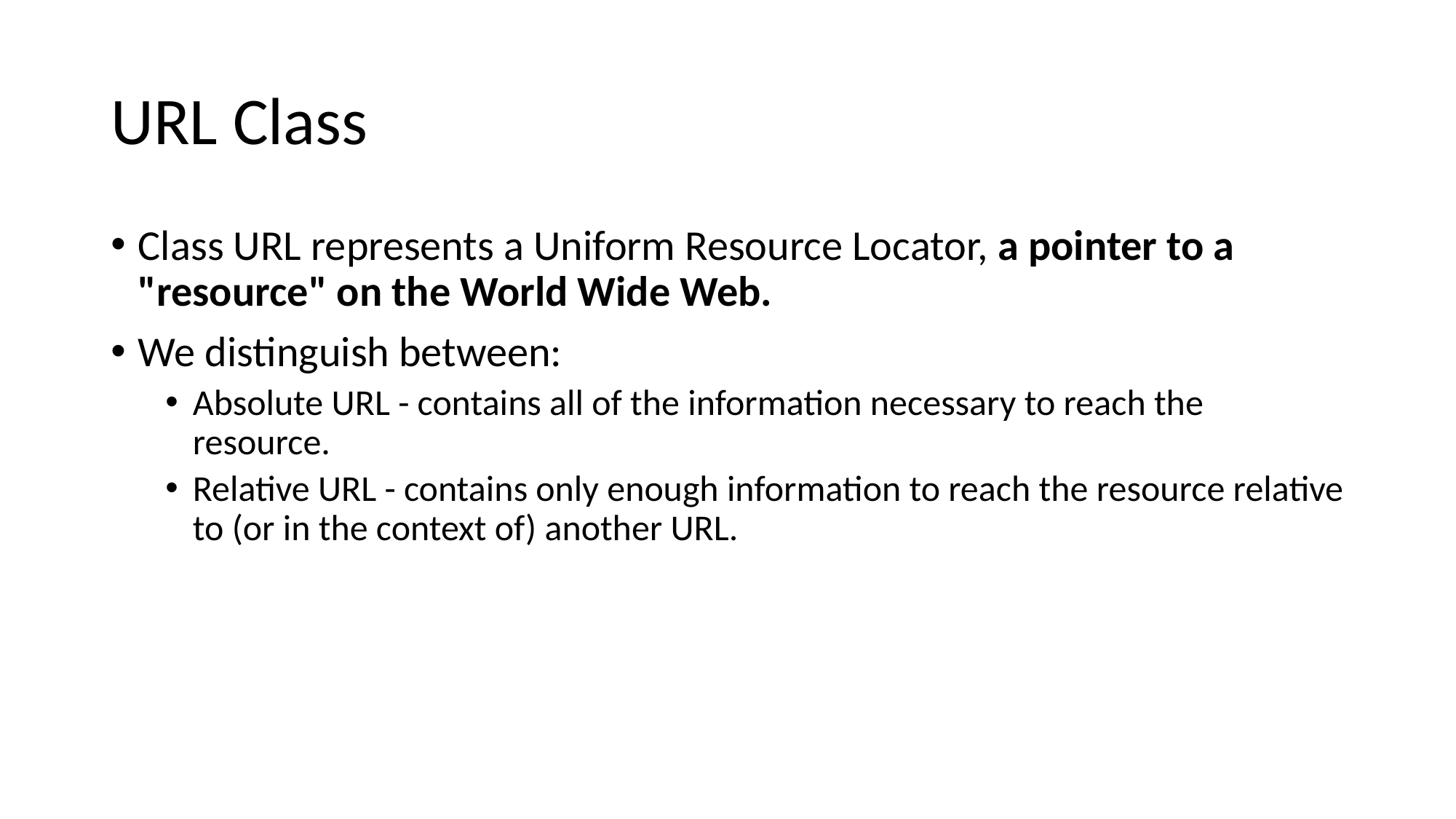

# URL Class
Class URL represents a Uniform Resource Locator, a pointer to a "resource" on the World Wide Web.
We distinguish between:
Absolute URL - contains all of the information necessary to reach the resource.
Relative URL - contains only enough information to reach the resource relative to (or in the context of) another URL.